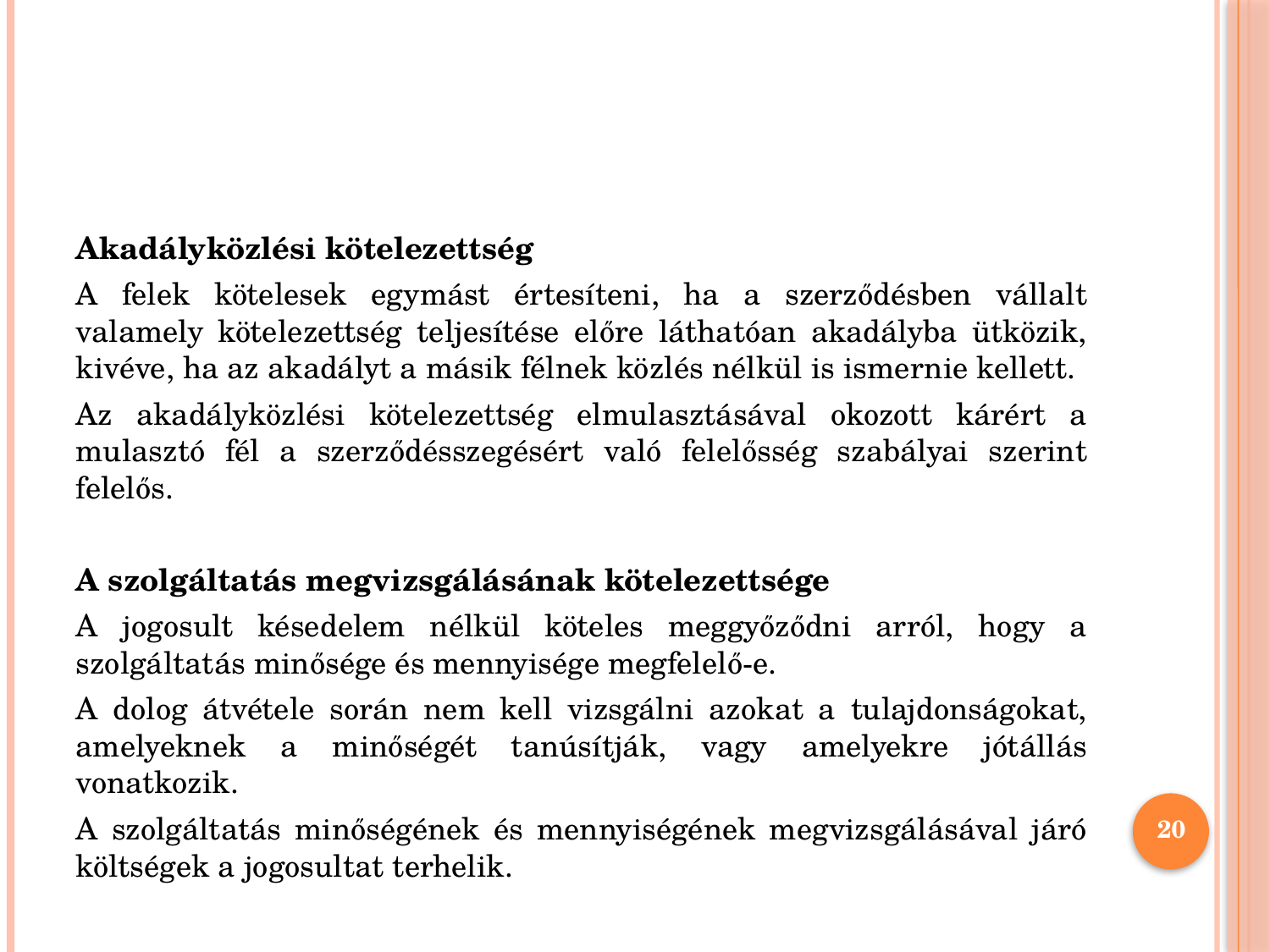

#
Akadályközlési kötelezettség
A felek kötelesek egymást értesíteni, ha a szerződésben vállalt valamely kötelezettség teljesítése előre láthatóan akadályba ütközik, kivéve, ha az akadályt a másik félnek közlés nélkül is ismernie kellett.
Az akadályközlési kötelezettség elmulasztásával okozott kárért a mulasztó fél a szerződésszegésért való felelősség szabályai szerint felelős.

A szolgáltatás megvizsgálásának kötelezettsége
A jogosult késedelem nélkül köteles meggyőződni arról, hogy a szolgáltatás minősége és mennyisége megfelelő-e.
A dolog átvétele során nem kell vizsgálni azokat a tulajdonságokat, amelyeknek a minőségét tanúsítják, vagy amelyekre jótállás vonatkozik.
A szolgáltatás minőségének és mennyiségének megvizsgálásával járó költségek a jogosultat terhelik.

20